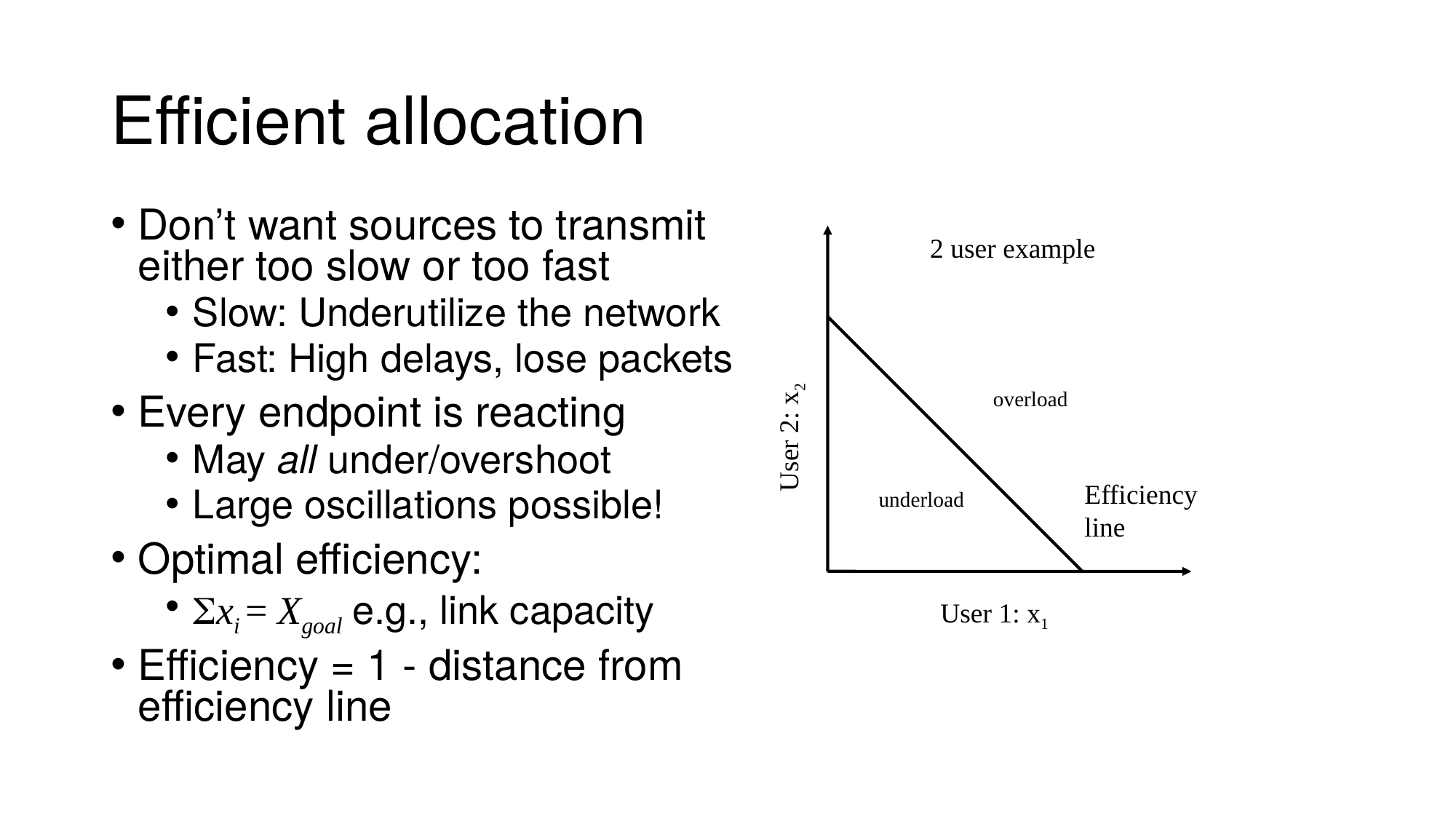

# Efficient allocation
Don’t want sources to transmit either too slow or too fast
Slow: Underutilize the network
Fast: High delays, lose packets
Every endpoint is reacting
May all under/overshoot
Large oscillations possible!
Optimal efficiency:
Σxi = Xgoal e.g., link capacity
Efficiency = 1 - distance from efficiency line

2 user example

overload
User 2: x2
Efficiency
line
underload

User 1: x1